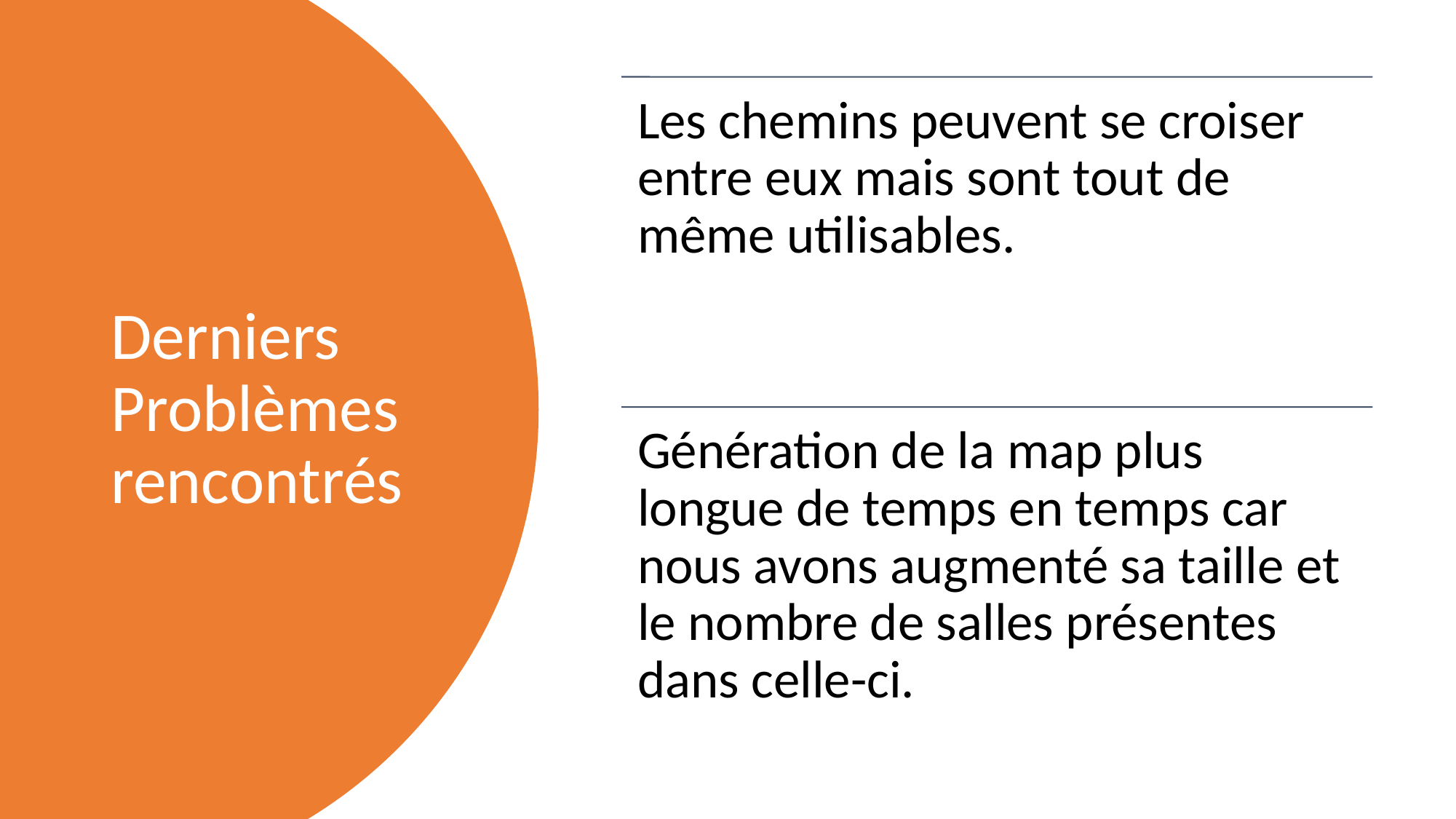

Les chemins peuvent se croiser entre eux mais sont tout de même utilisables.
Génération de la map plus longue de temps en temps car nous avons augmenté sa taille et le nombre de salles présentes dans celle-ci.
# Derniers Problèmes rencontrés